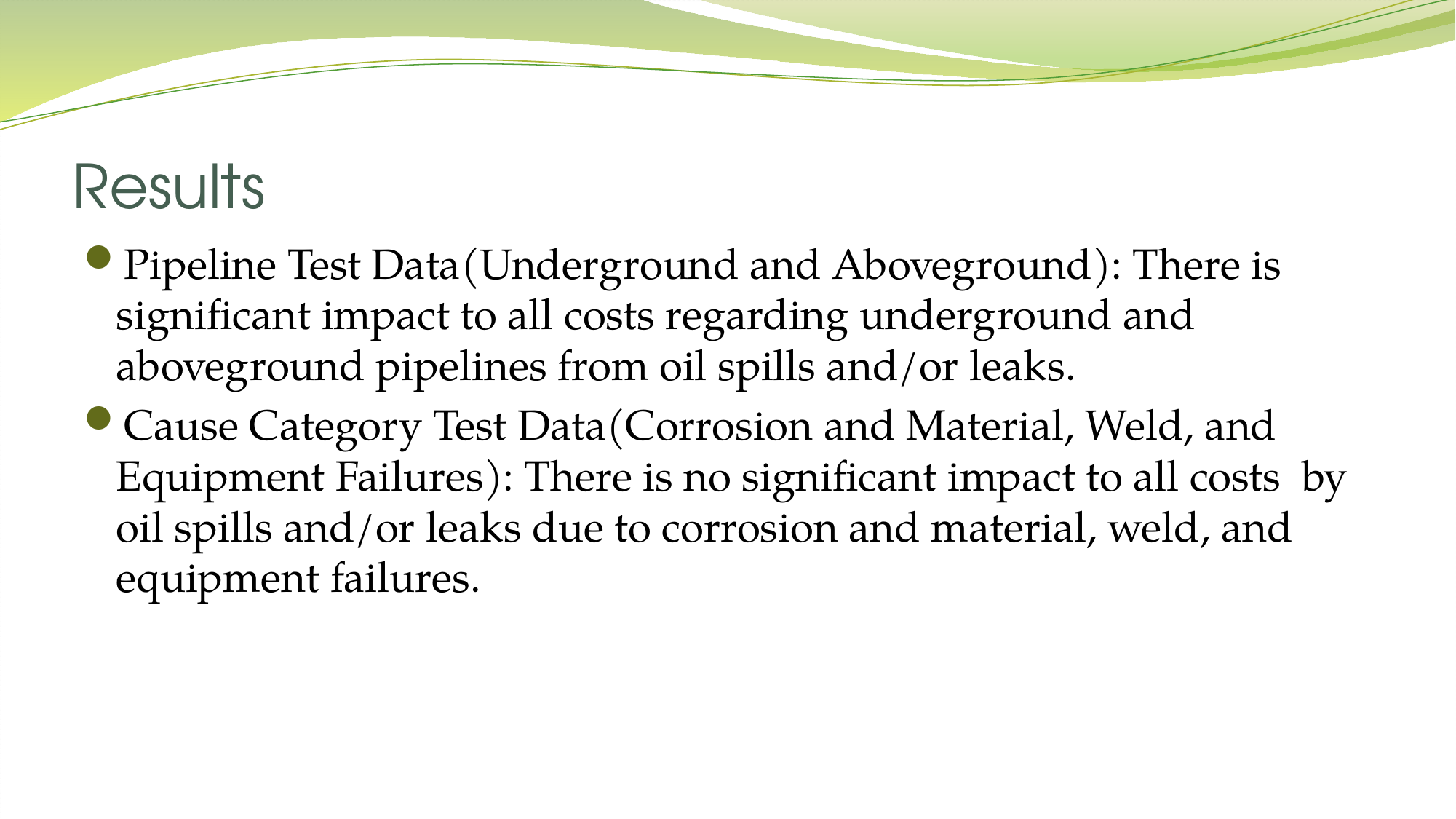

# Results
Pipeline Test Data(Underground and Aboveground): There is significant impact to all costs regarding underground and aboveground pipelines from oil spills and/or leaks.
Cause Category Test Data(Corrosion and Material, Weld, and Equipment Failures): There is no significant impact to all costs  by oil spills and/or leaks due to corrosion and material, weld, and equipment failures.